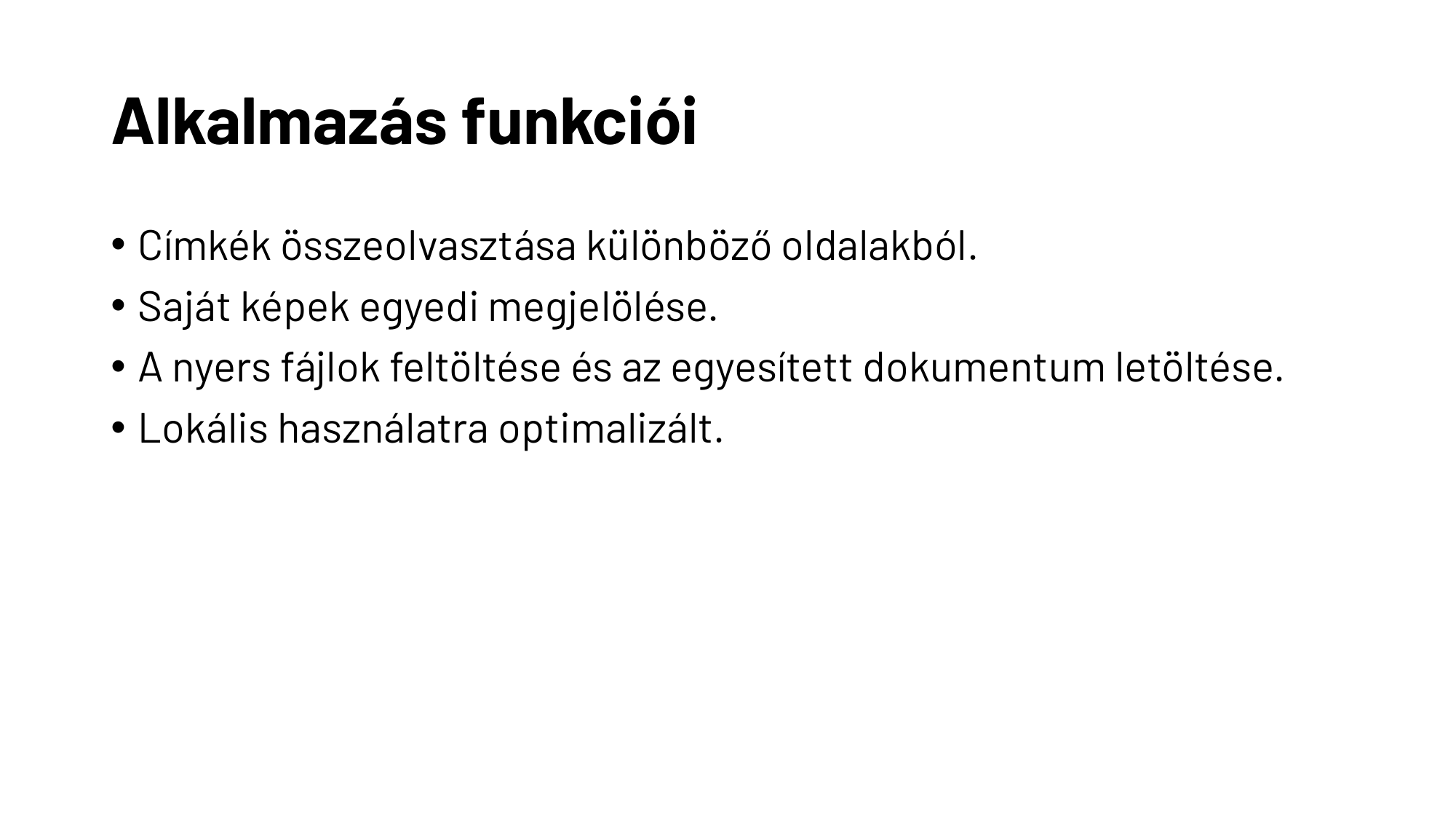

# Alkalmazás funkciói
Címkék összeolvasztása különböző oldalakból.
Saját képek egyedi megjelölése.
A nyers fájlok feltöltése és az egyesített dokumentum letöltése.
Lokális használatra optimalizált.